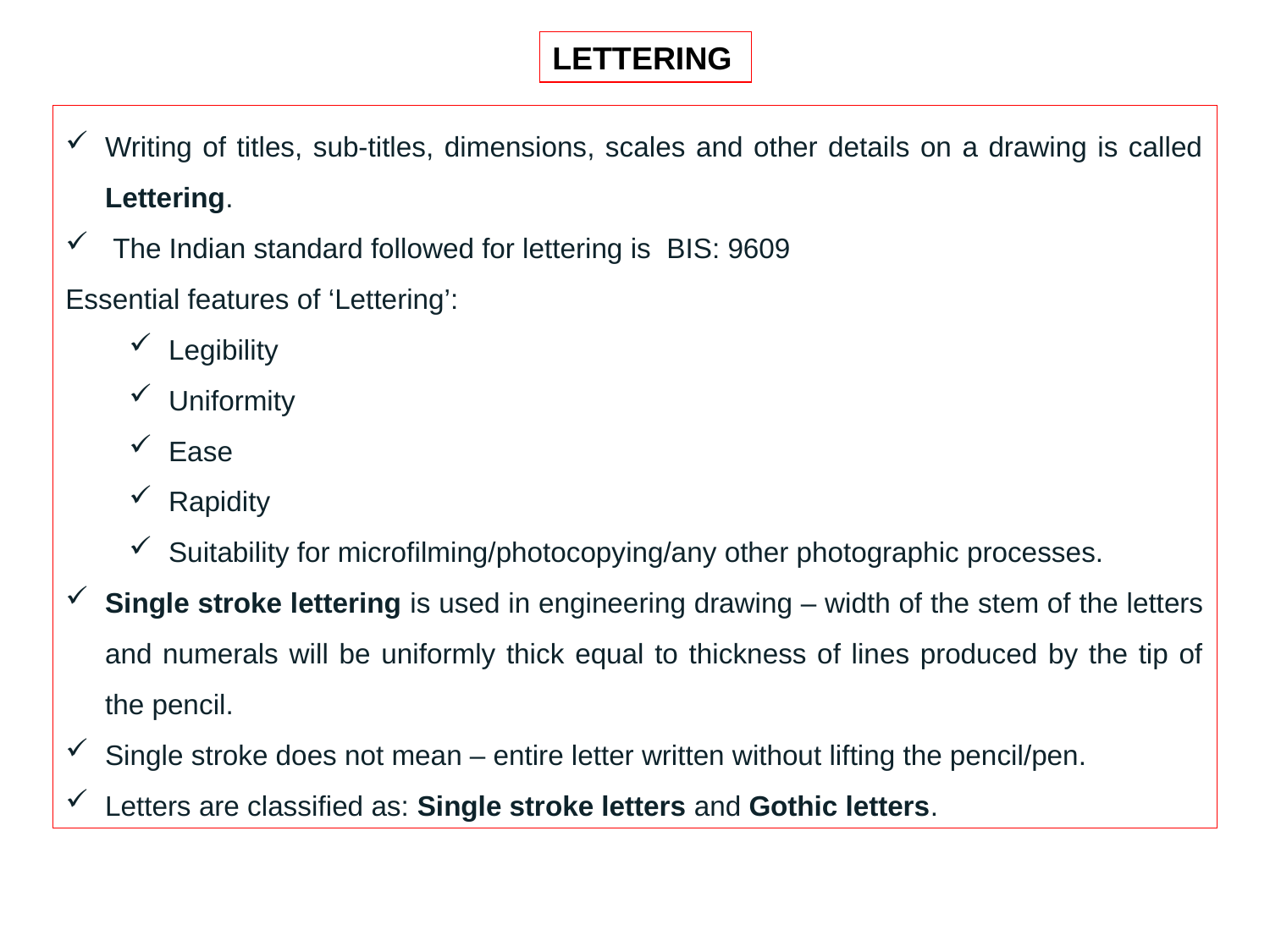

LETTERING
Writing of titles, sub-titles, dimensions, scales and other details on a drawing is called Lettering.
 The Indian standard followed for lettering is  BIS: 9609
Essential features of ‘Lettering’:
Legibility
Uniformity
Ease
Rapidity
Suitability for microfilming/photocopying/any other photographic processes.
Single stroke lettering is used in engineering drawing – width of the stem of the letters and numerals will be uniformly thick equal to thickness of lines produced by the tip of the pencil.
Single stroke does not mean – entire letter written without lifting the pencil/pen.
Letters are classified as: Single stroke letters and Gothic letters.